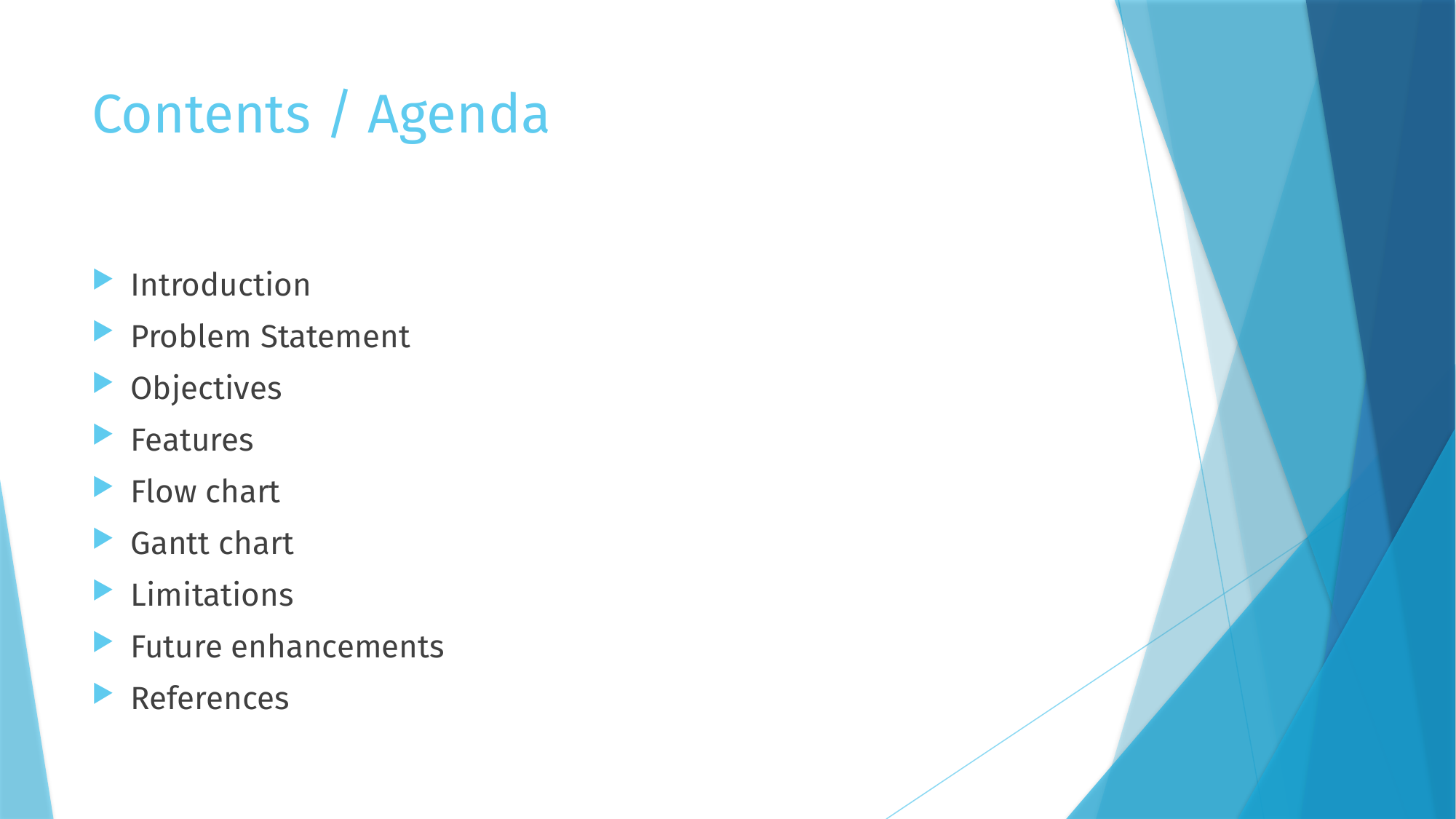

# Contents / Agenda
Introduction
Problem Statement
Objectives
Features
Flow chart
Gantt chart
Limitations
Future enhancements
References